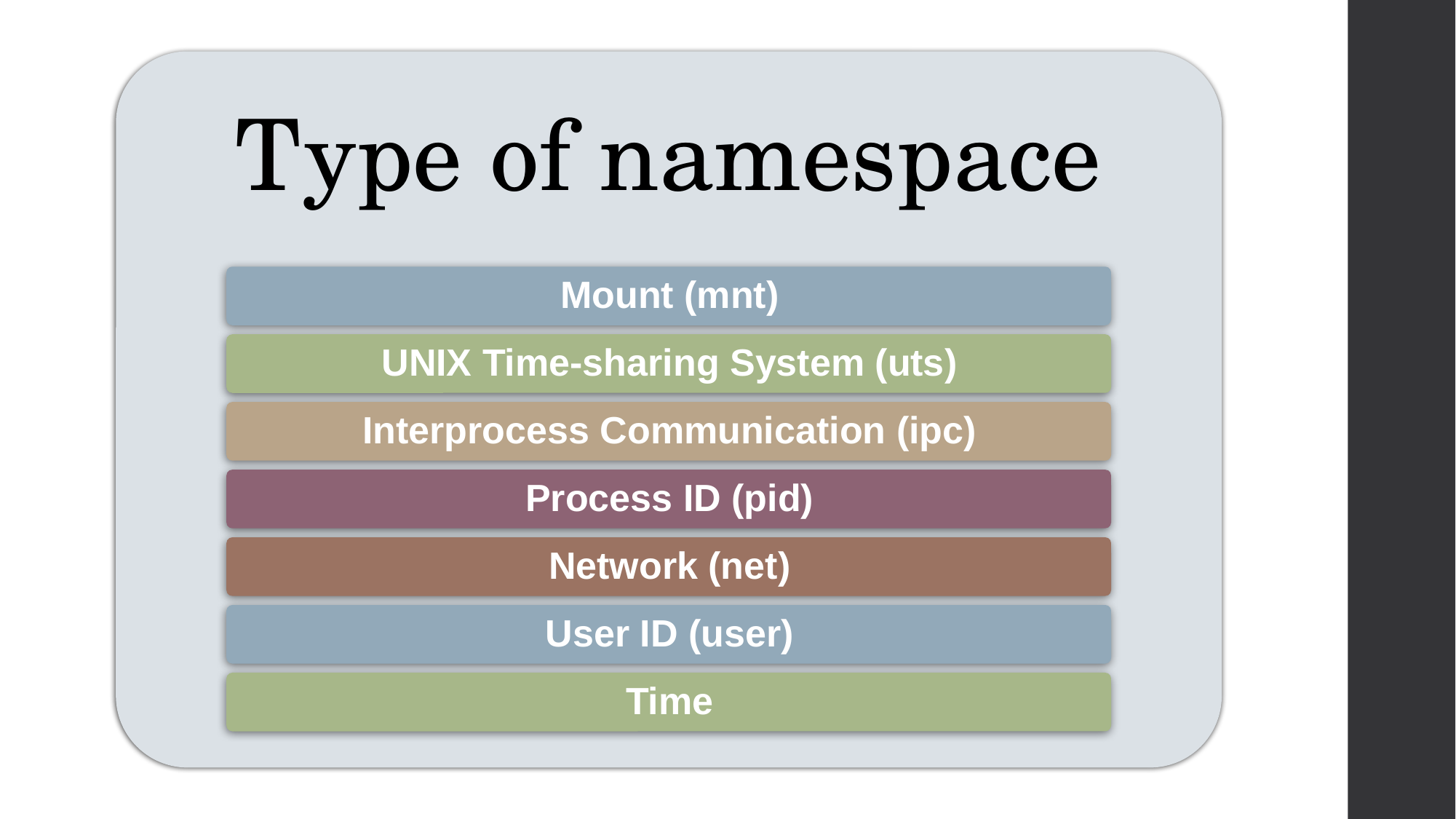

Type of namespace
Mount (mnt)
UNIX Time-sharing System (uts)
Interprocess Communication (ipc)
Process ID (pid)
Network (net)
User ID (user)
Time